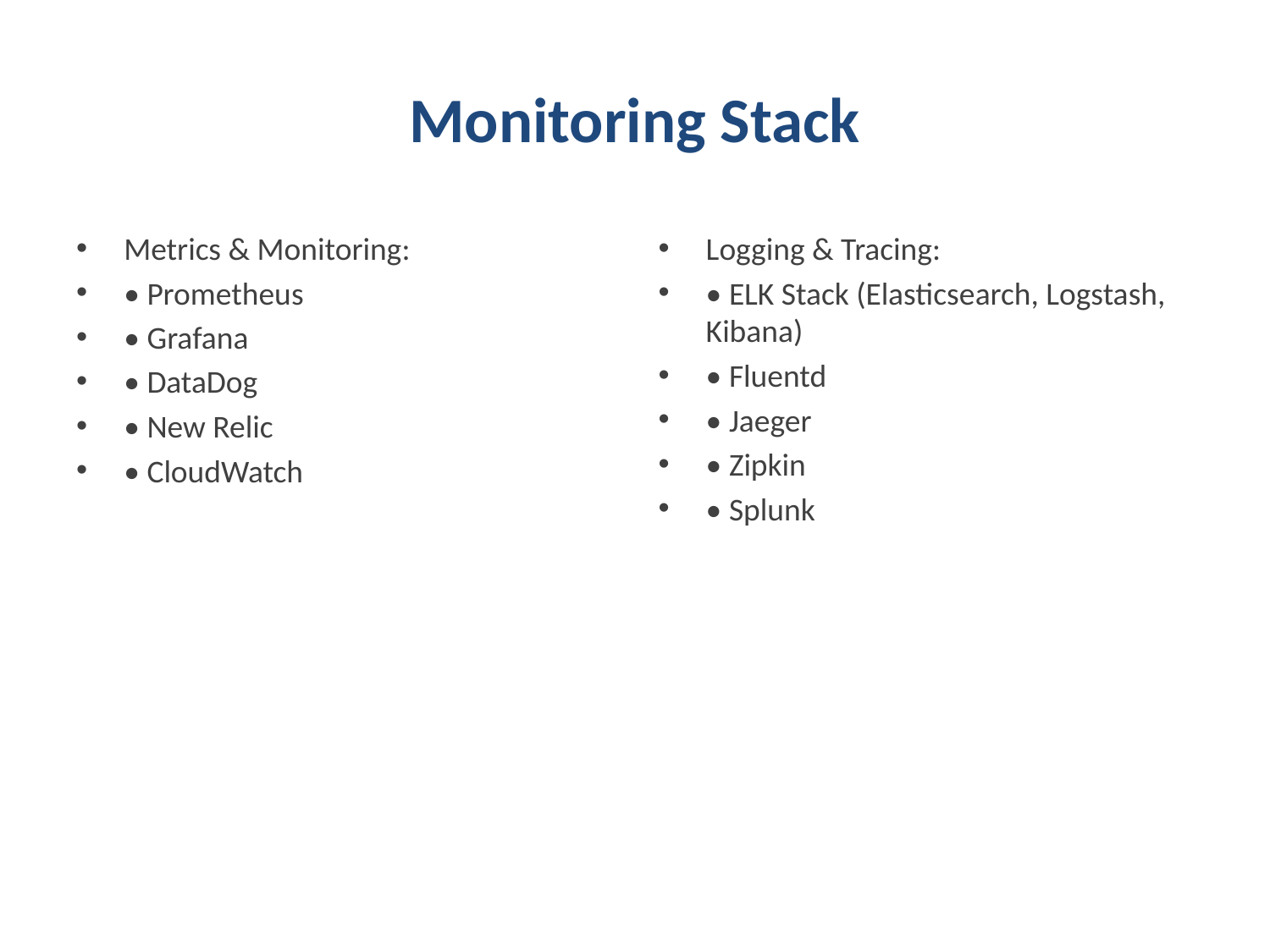

# Monitoring Stack
Metrics & Monitoring:
• Prometheus
• Grafana
• DataDog
• New Relic
• CloudWatch
Logging & Tracing:
• ELK Stack (Elasticsearch, Logstash, Kibana)
• Fluentd
• Jaeger
• Zipkin
• Splunk